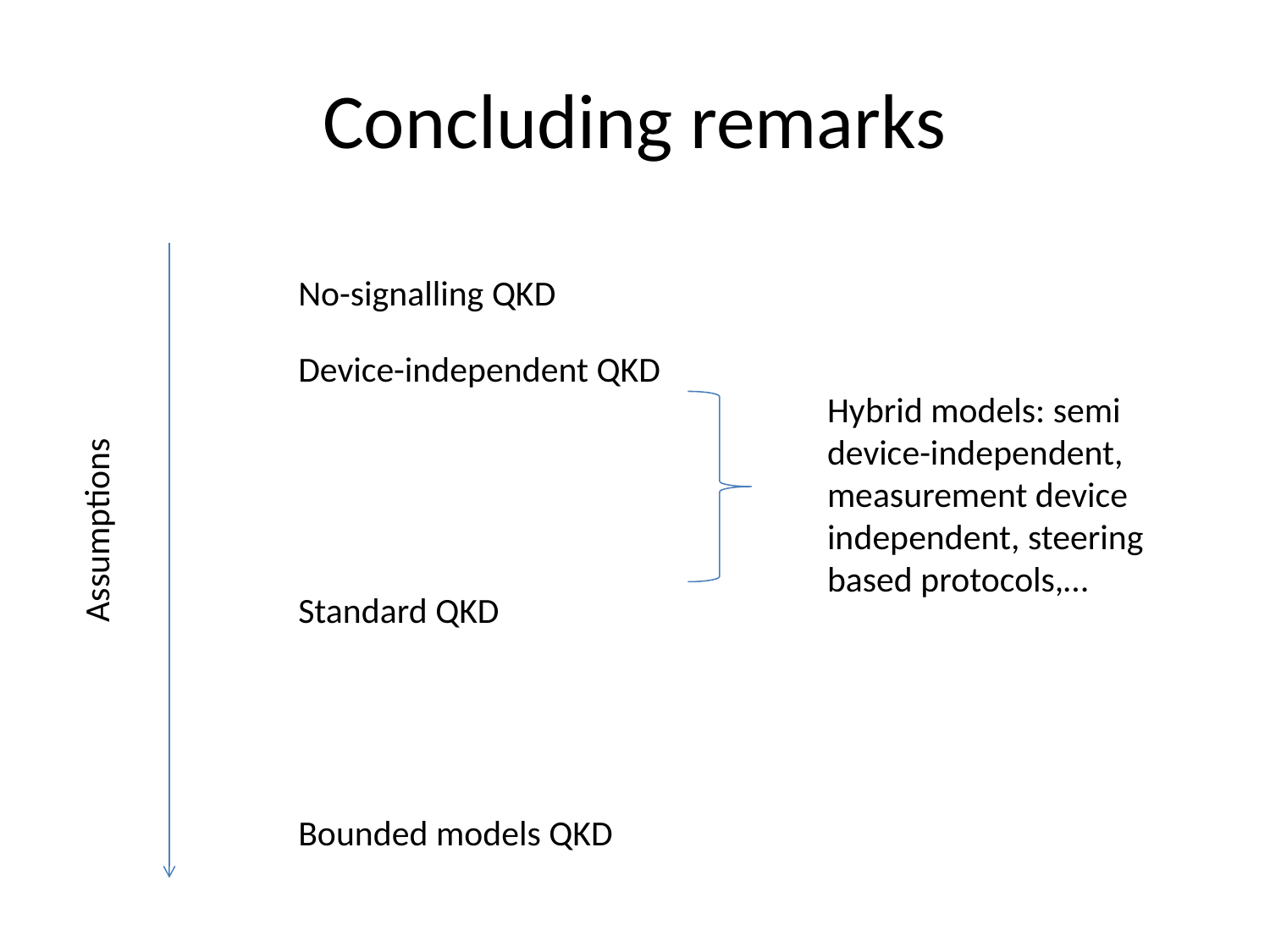

# Concluding remarks
No-signalling QKD
Device-independent QKD
Hybrid models: semi device-independent, measurement device independent, steering based protocols,…

Assumptions
Standard QKD
Bounded models QKD